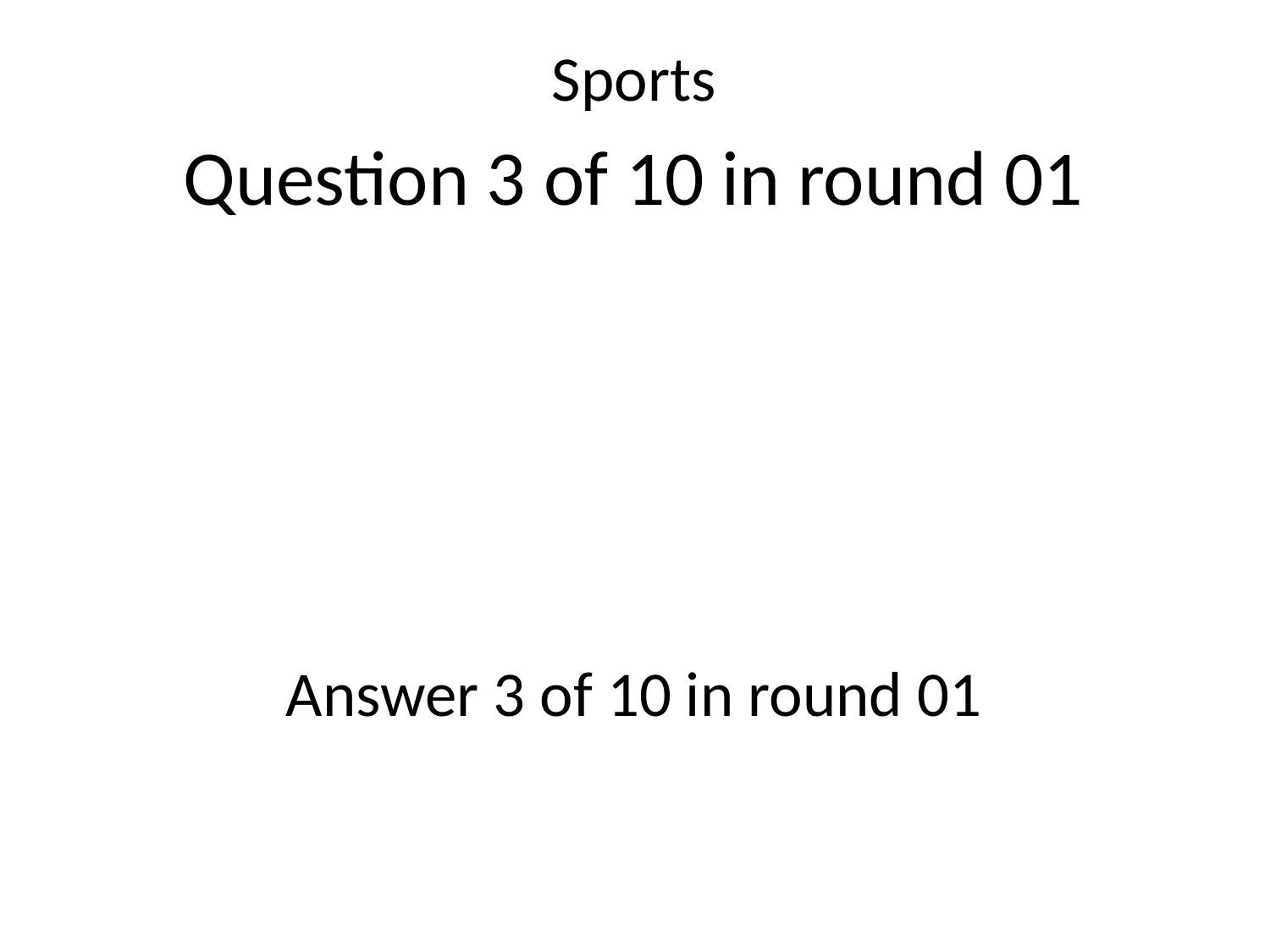

Sports
Question 3 of 10 in round 01
Answer 3 of 10 in round 01